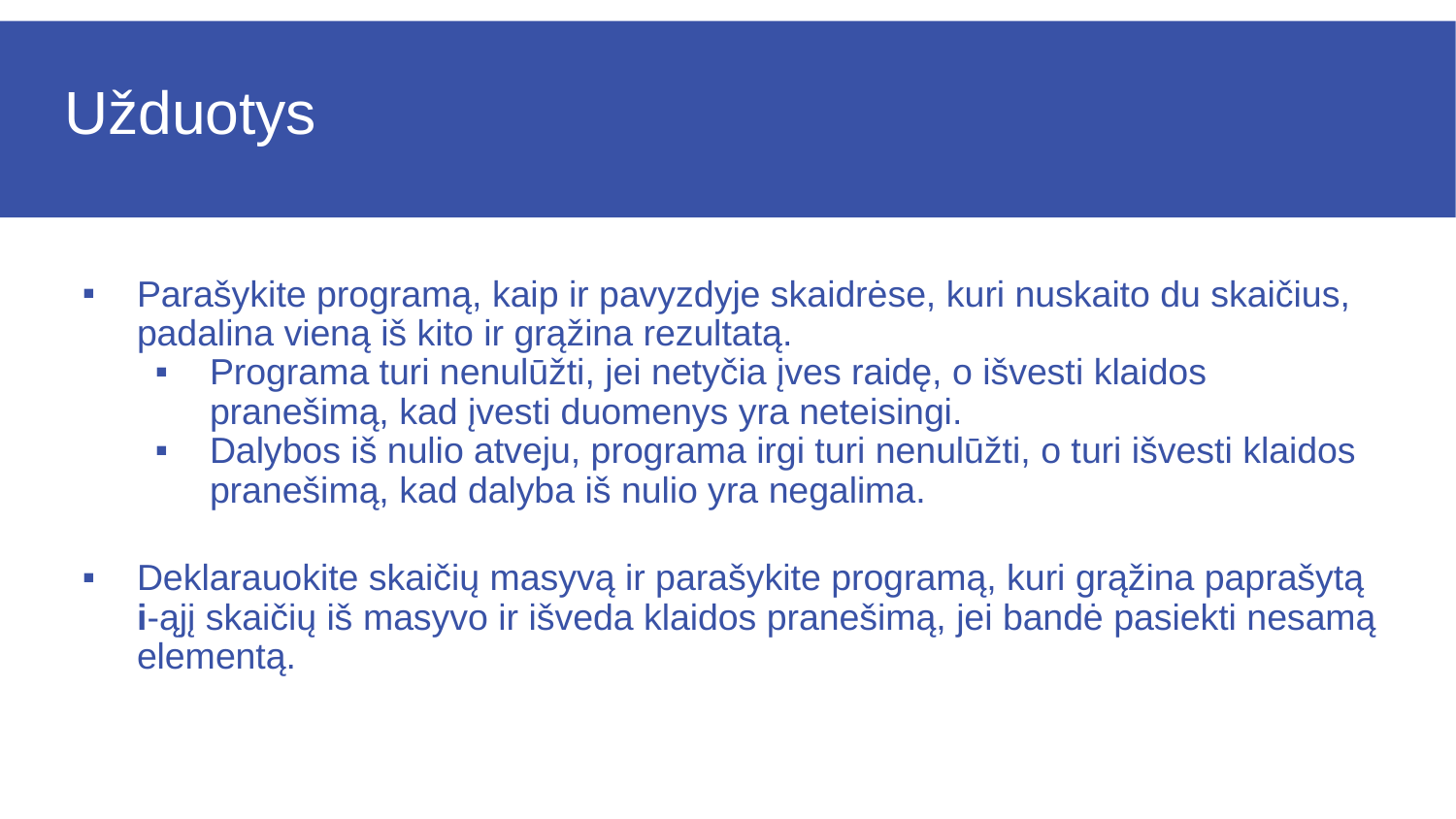

# Užduotys
Parašykite programą, kaip ir pavyzdyje skaidrėse, kuri nuskaito du skaičius, padalina vieną iš kito ir grąžina rezultatą.
Programa turi nenulūžti, jei netyčia įves raidę, o išvesti klaidos pranešimą, kad įvesti duomenys yra neteisingi.
Dalybos iš nulio atveju, programa irgi turi nenulūžti, o turi išvesti klaidos pranešimą, kad dalyba iš nulio yra negalima.

Deklarauokite skaičių masyvą ir parašykite programą, kuri grąžina paprašytą i-ąjį skaičių iš masyvo ir išveda klaidos pranešimą, jei bandė pasiekti nesamą elementą.